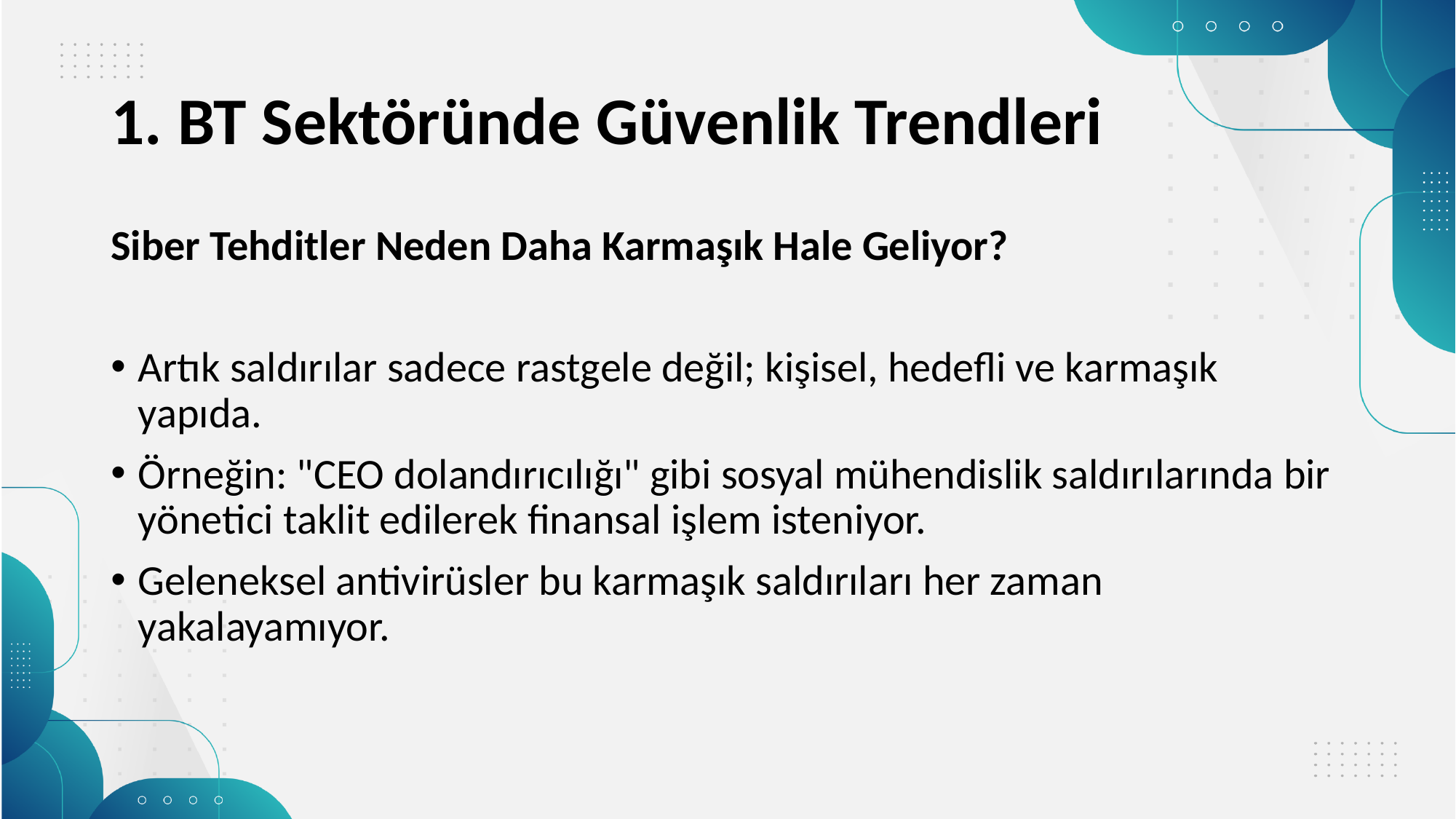

# 1. BT Sektöründe Güvenlik Trendleri
Siber Tehditler Neden Daha Karmaşık Hale Geliyor?

Artık saldırılar sadece rastgele değil; kişisel, hedefli ve karmaşık yapıda.
Örneğin: "CEO dolandırıcılığı" gibi sosyal mühendislik saldırılarında bir yönetici taklit edilerek finansal işlem isteniyor.
Geleneksel antivirüsler bu karmaşık saldırıları her zaman yakalayamıyor.